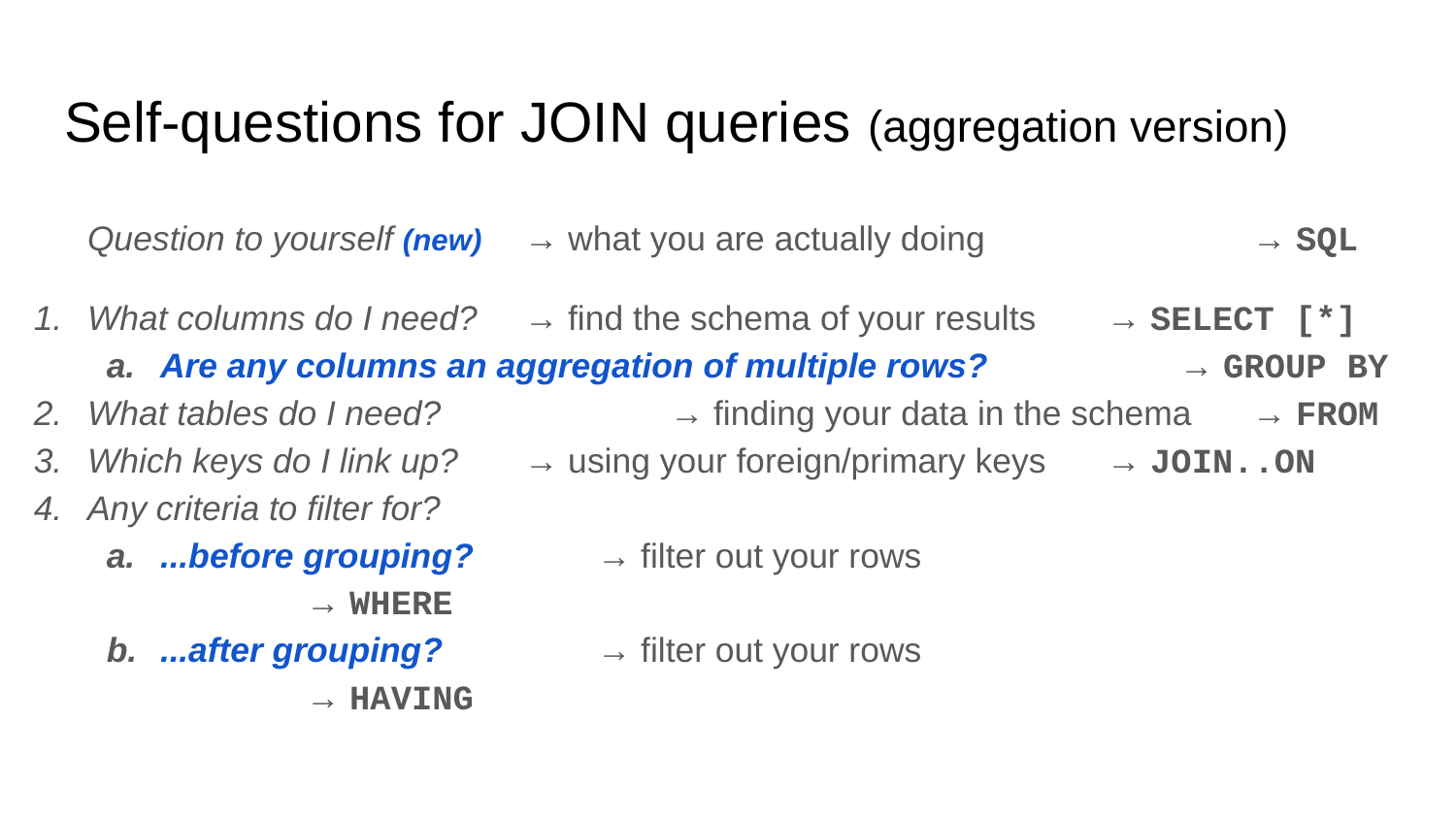

# Self-questions for JOIN queries (aggregation version)
Question to yourself (new)	→ what you are actually doing		→ SQL
What columns do I need?  	→ find the schema of your results	→ SELECT [*]
Are any columns an aggregation of multiple rows? 		→ GROUP BY
What tables do I need?		→ finding your data in the schema	→ FROM
Which keys do I link up?	→ using your foreign/primary keys	→ JOIN..ON
Any criteria to filter for?
...before grouping? 	→ filter out your rows				→ WHERE
...after grouping? 	→ filter out your rows				→ HAVING